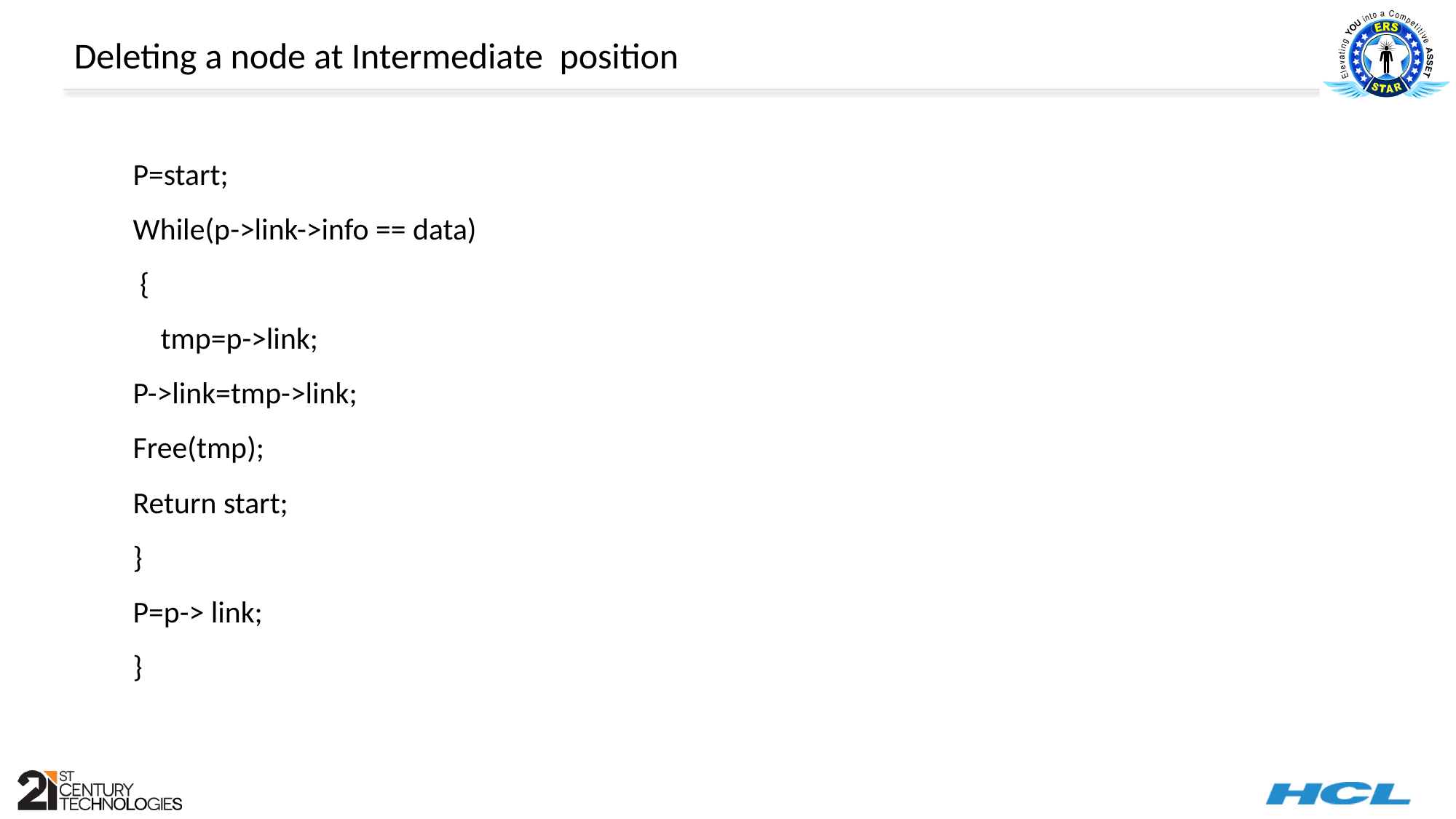

Deleting a node at Intermediate  position
P=start;
While(p->link->info == data)
 {
    tmp=p->link;
P->link=tmp->link;
Free(tmp);
Return start;
}
P=p-> link;
}